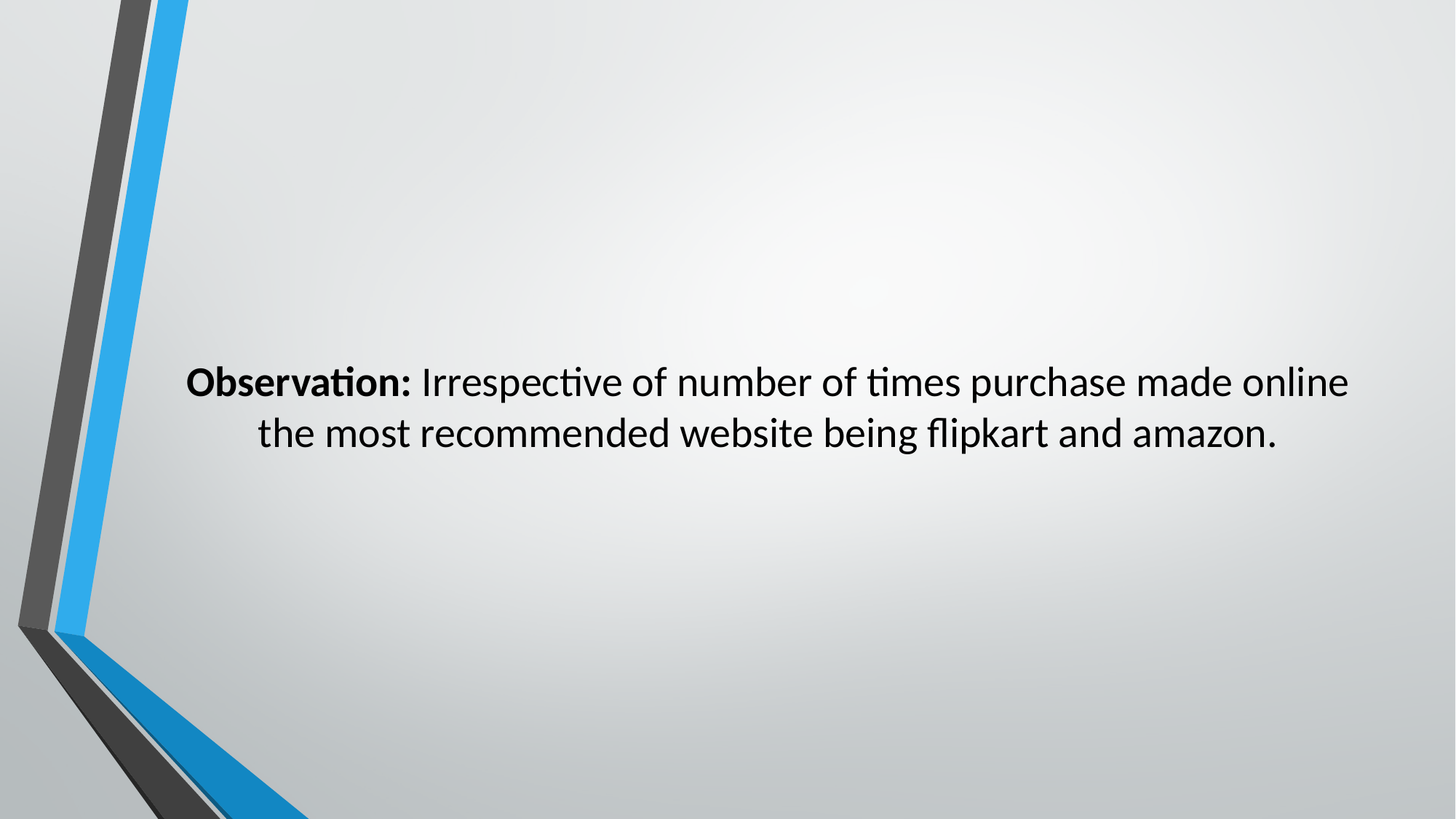

# Observation: Irrespective of number of times purchase made online the most recommended website being flipkart and amazon.